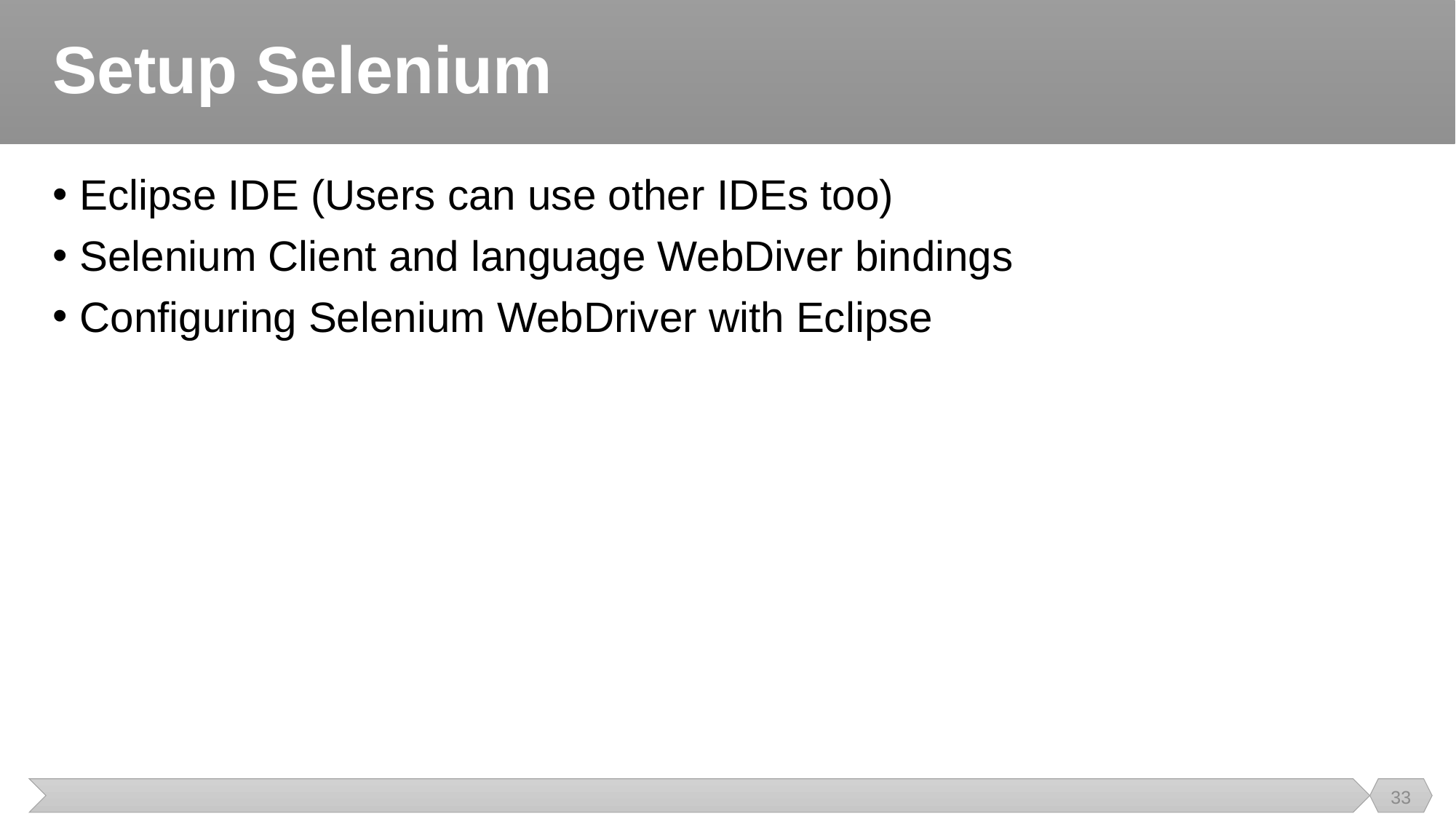

# Setup Selenium
Eclipse IDE (Users can use other IDEs too)
Selenium Client and language WebDiver bindings
Configuring Selenium WebDriver with Eclipse
33